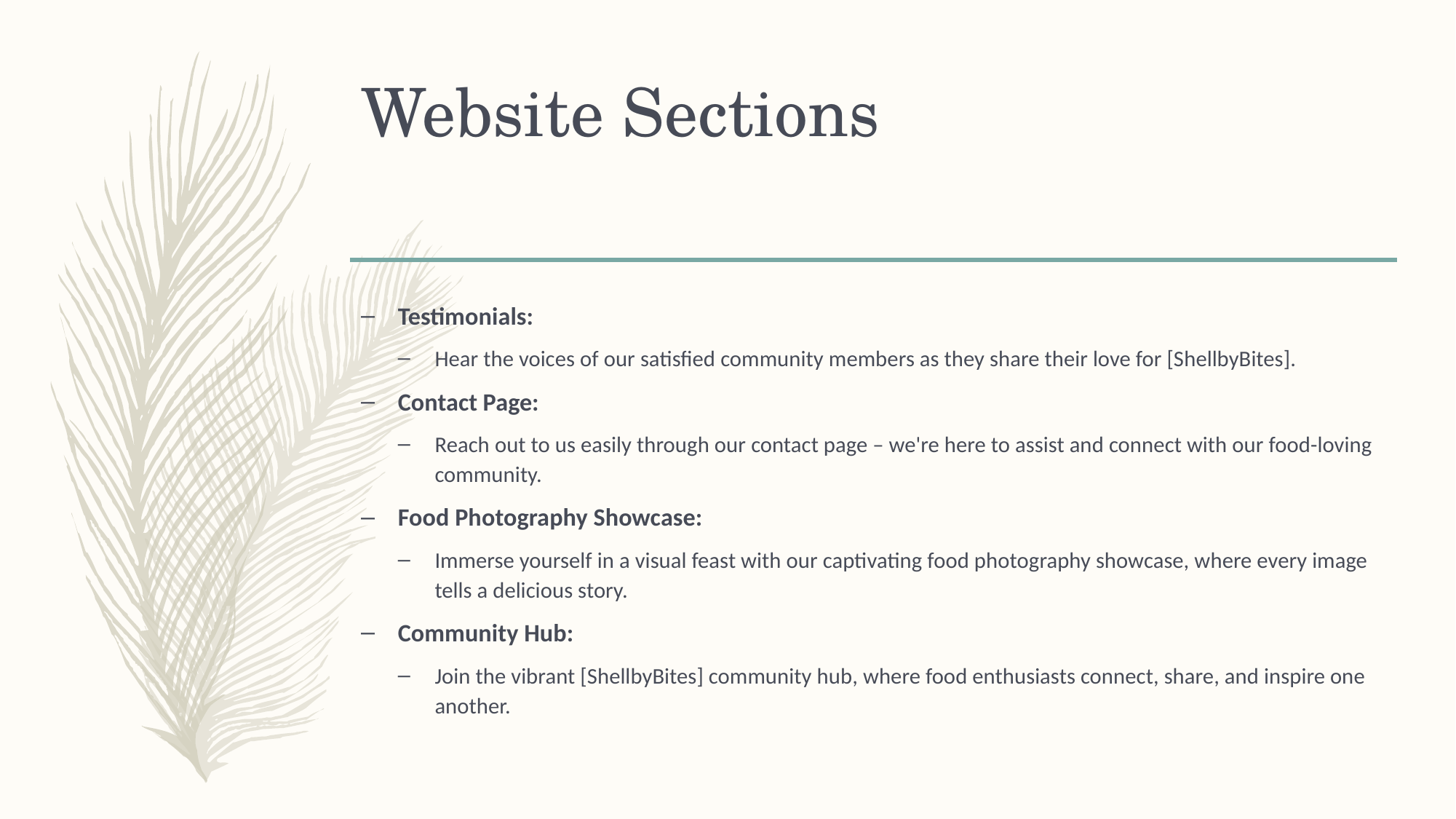

# Website Sections
Testimonials:
Hear the voices of our satisfied community members as they share their love for [ShellbyBites].
Contact Page:
Reach out to us easily through our contact page – we're here to assist and connect with our food-loving community.
Food Photography Showcase:
Immerse yourself in a visual feast with our captivating food photography showcase, where every image tells a delicious story.
Community Hub:
Join the vibrant [ShellbyBites] community hub, where food enthusiasts connect, share, and inspire one another.